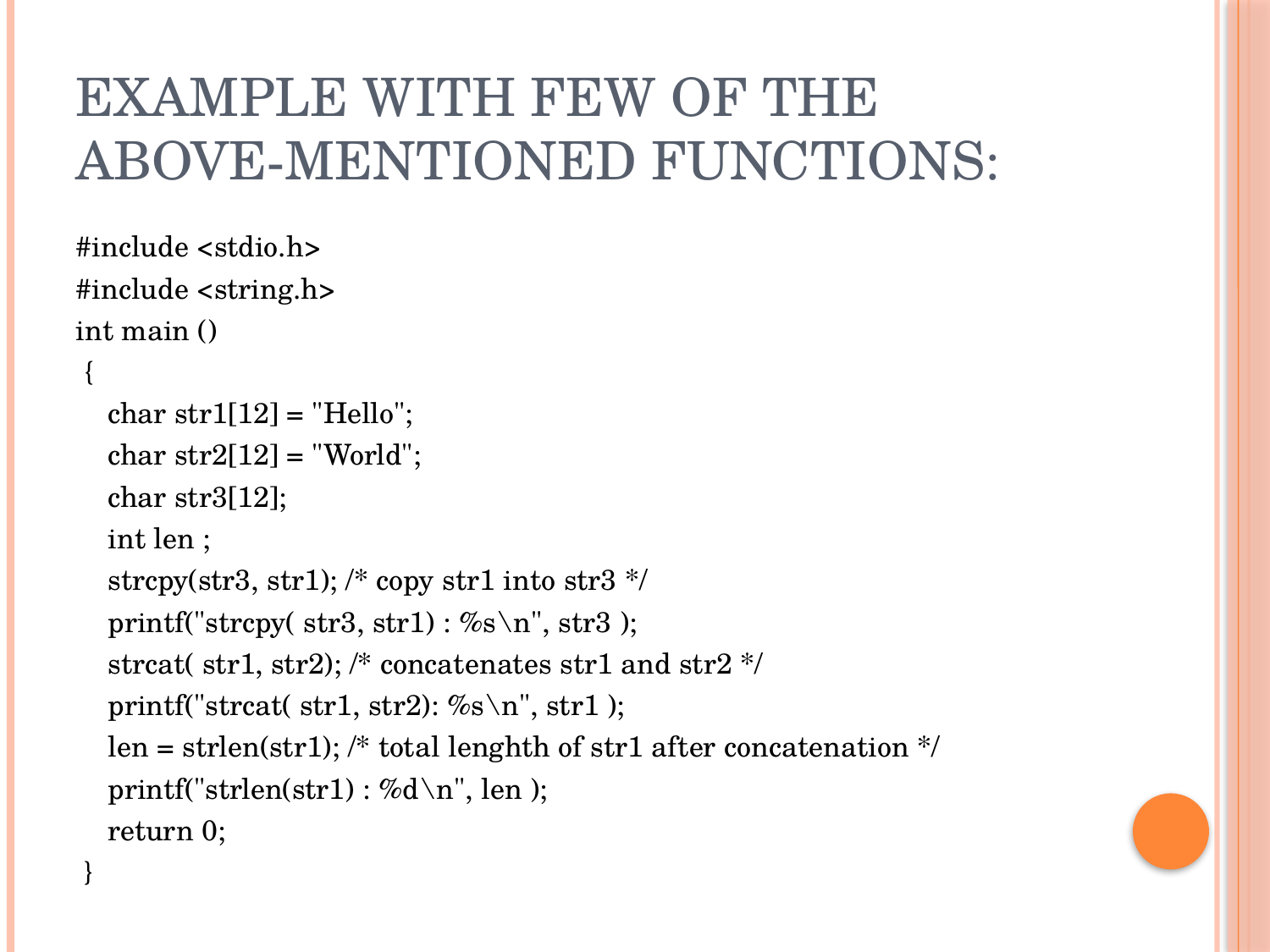

# example with few of the above-mentioned functions:
#include <stdio.h>
#include <string.h>
int main ()
 {
    char str1[12] = "Hello";
    char str2[12] = "World";
    char str3[12];
    int len ;
    strcpy(str3, str1); /* copy str1 into str3 */
    printf("strcpy( str3, str1) : %s\n", str3 );
    strcat( str1, str2); /* concatenates str1 and str2 */
    printf("strcat( str1, str2): %s\n", str1 );
    len = strlen(str1); /* total lenghth of str1 after concatenation */
    printf("strlen(str1) : %d\n", len );
    return 0;
 }